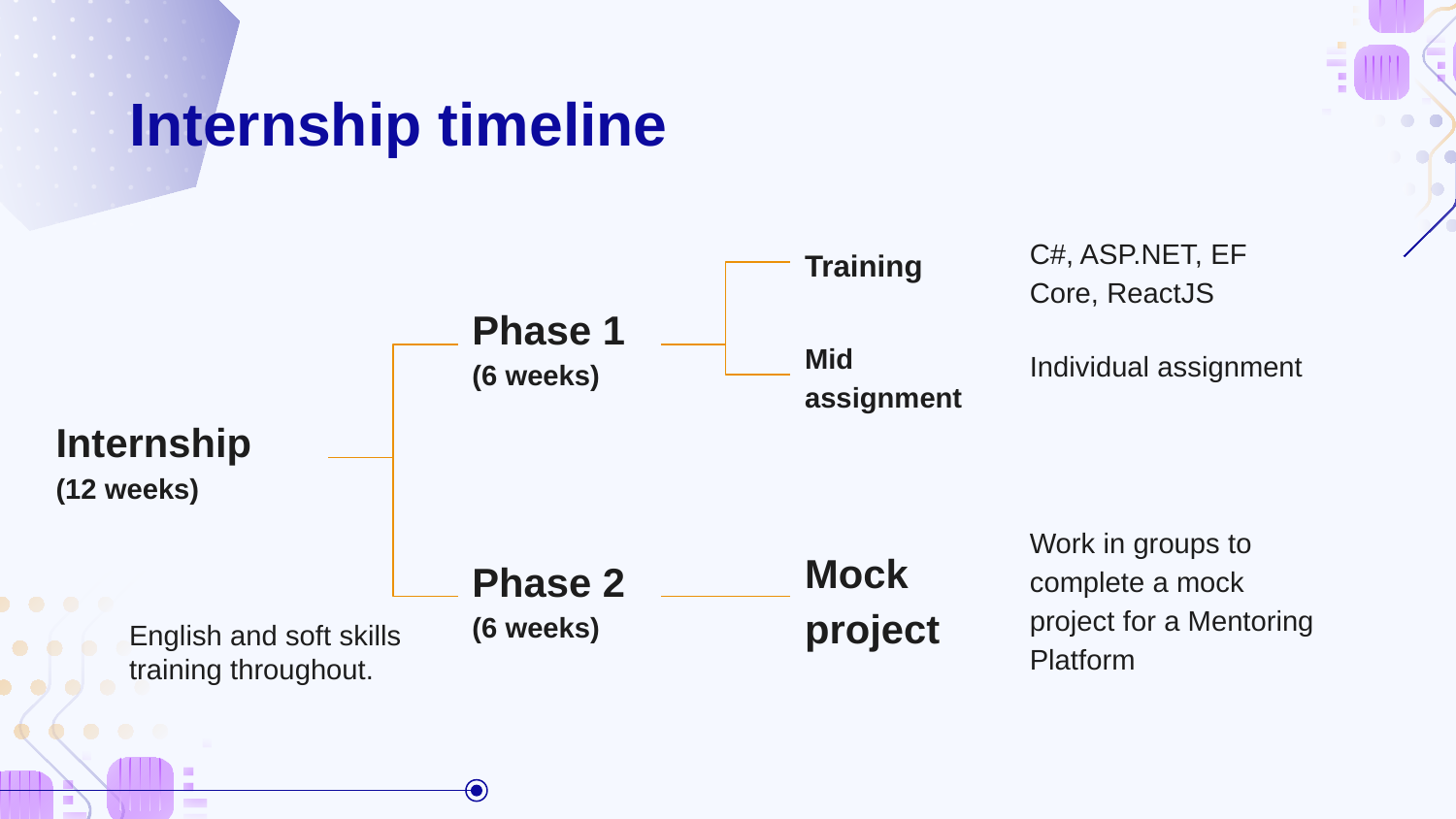

# Internship timeline
C#, ASP.NET, EF Core, ReactJS
Training
Phase 1
(6 weeks)
Individual assignment
Mid assignment
Internship
(12 weeks)
Work in groups to complete a mock project for a Mentoring Platform
Phase 2
(6 weeks)
Mock project
English and soft skills training throughout.